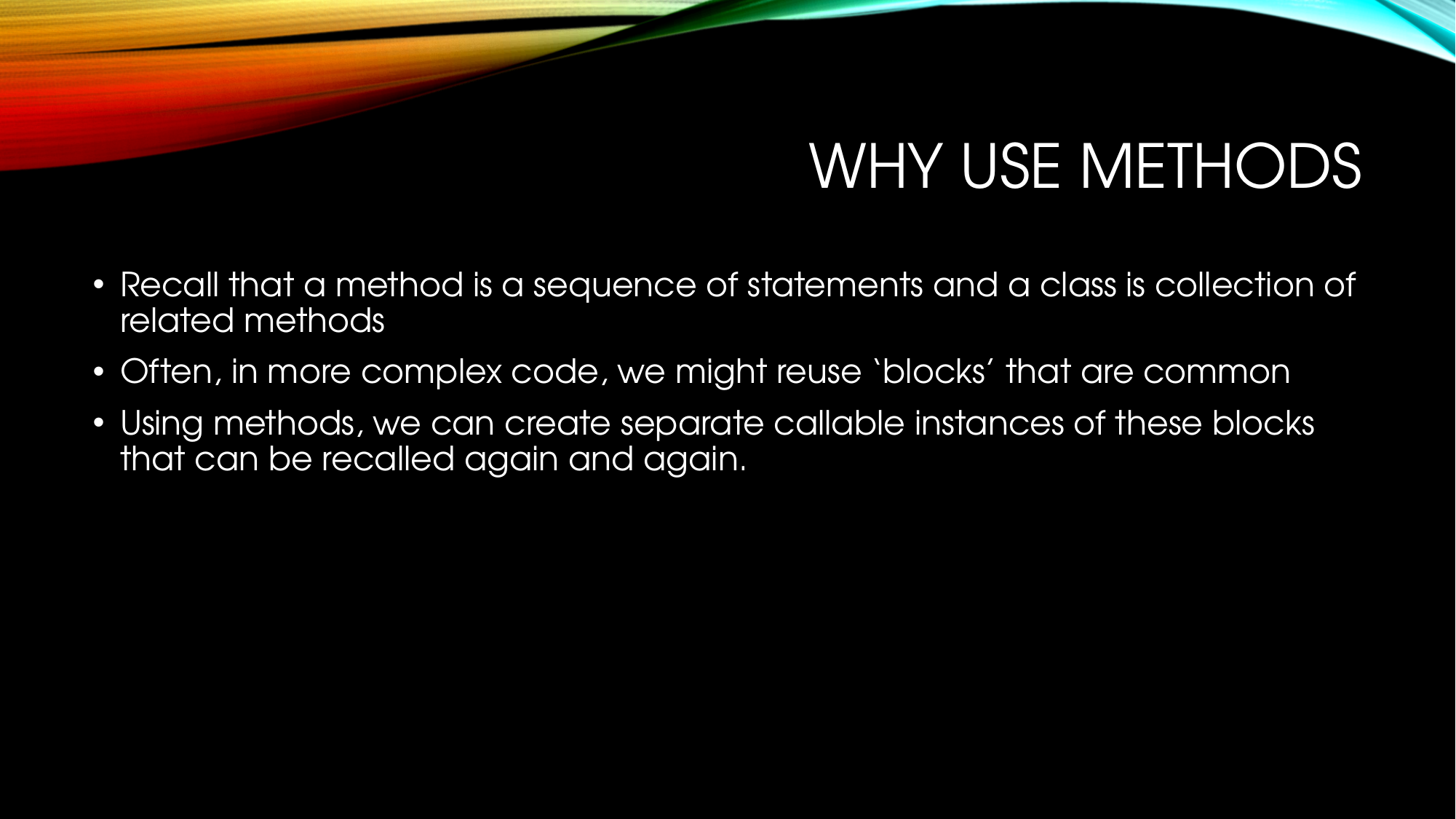

# Why use methods
Recall that a method is a sequence of statements and a class is collection of related methods
Often, in more complex code, we might reuse ‘blocks’ that are common
Using methods, we can create separate callable instances of these blocks that can be recalled again and again.